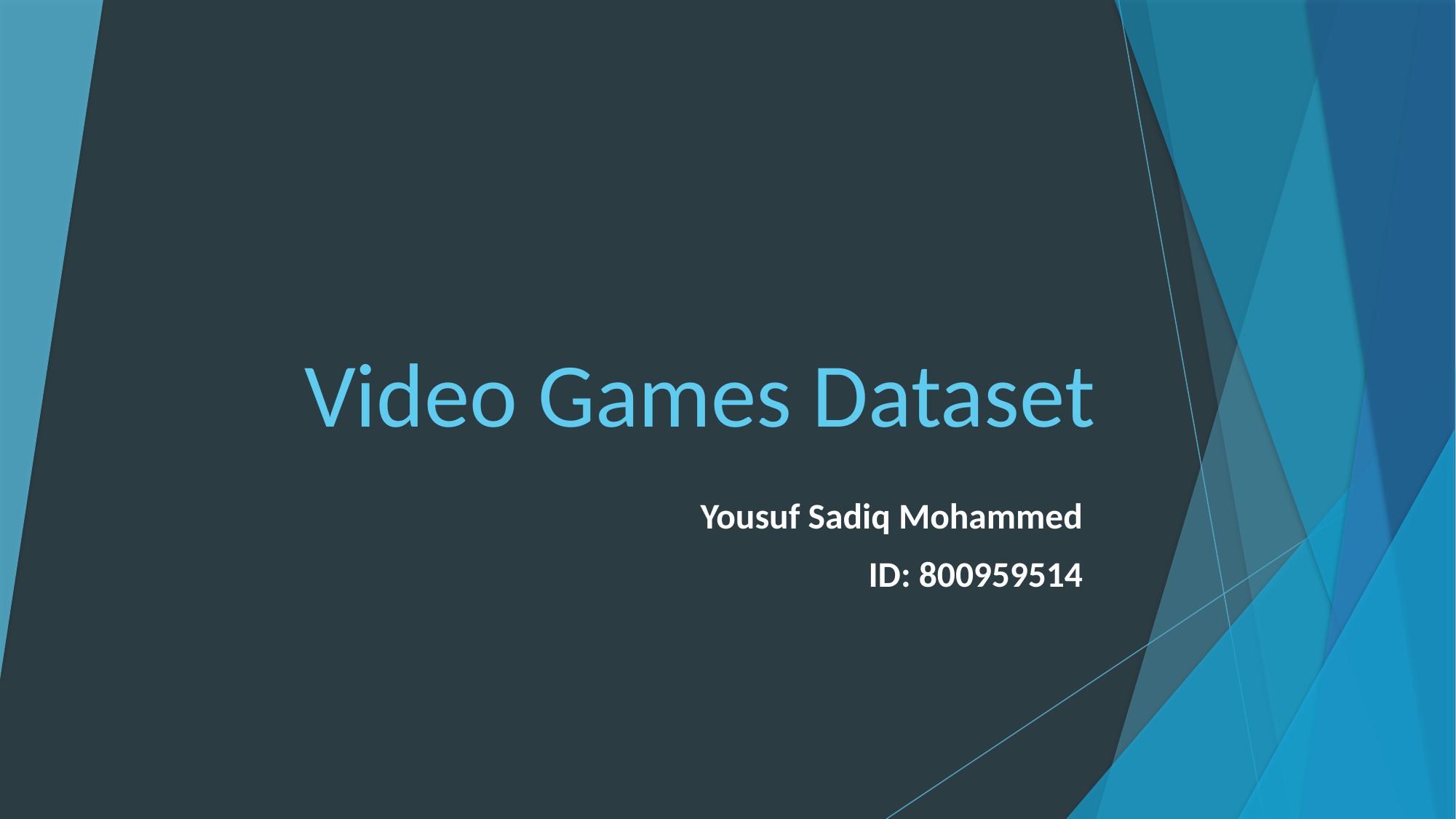

# Video Games Dataset
						Yousuf Sadiq Mohammed
				        ID: 800959514